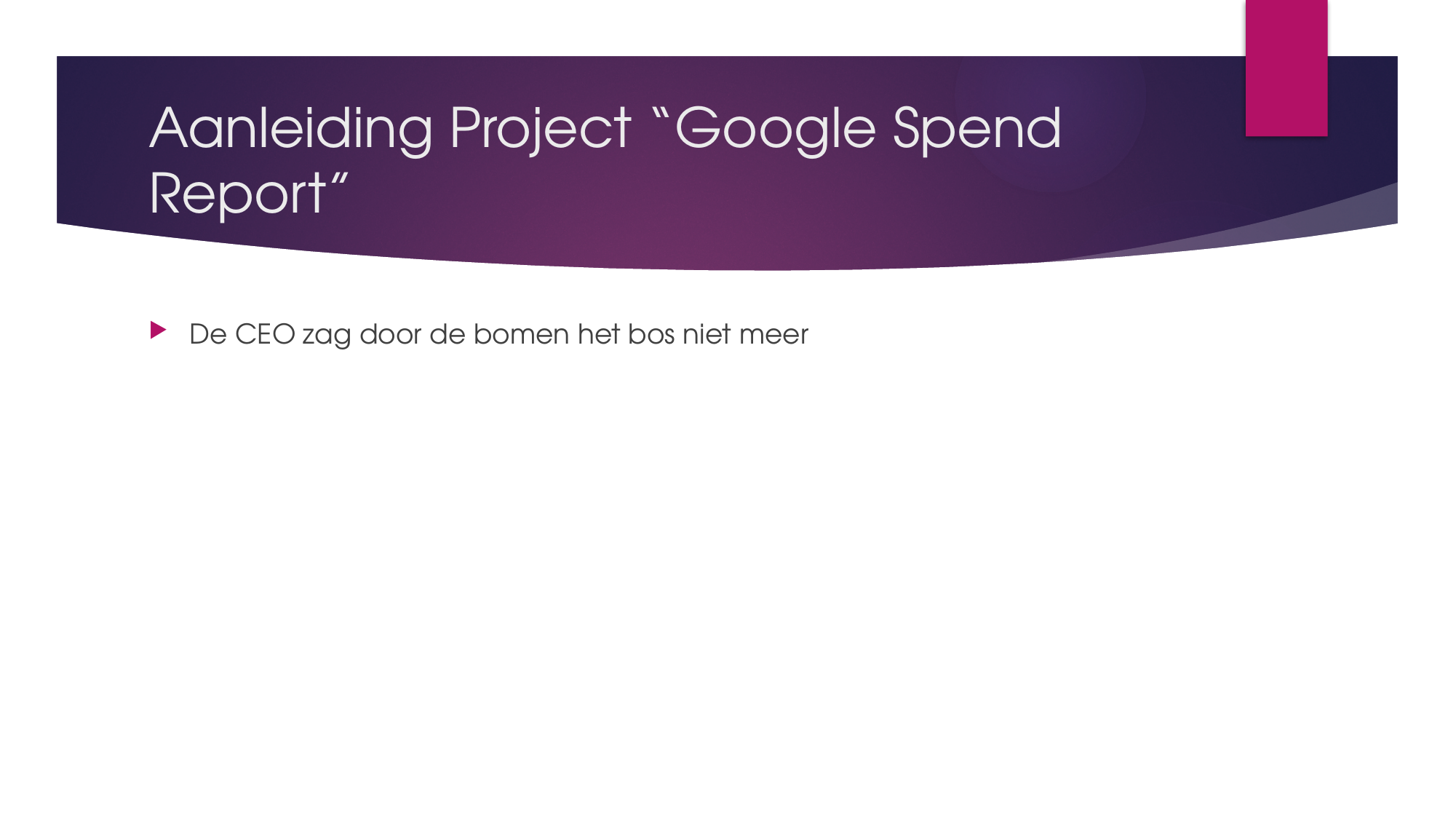

# Aanleiding Project “Google Spend Report”
De CEO zag door de bomen het bos niet meer